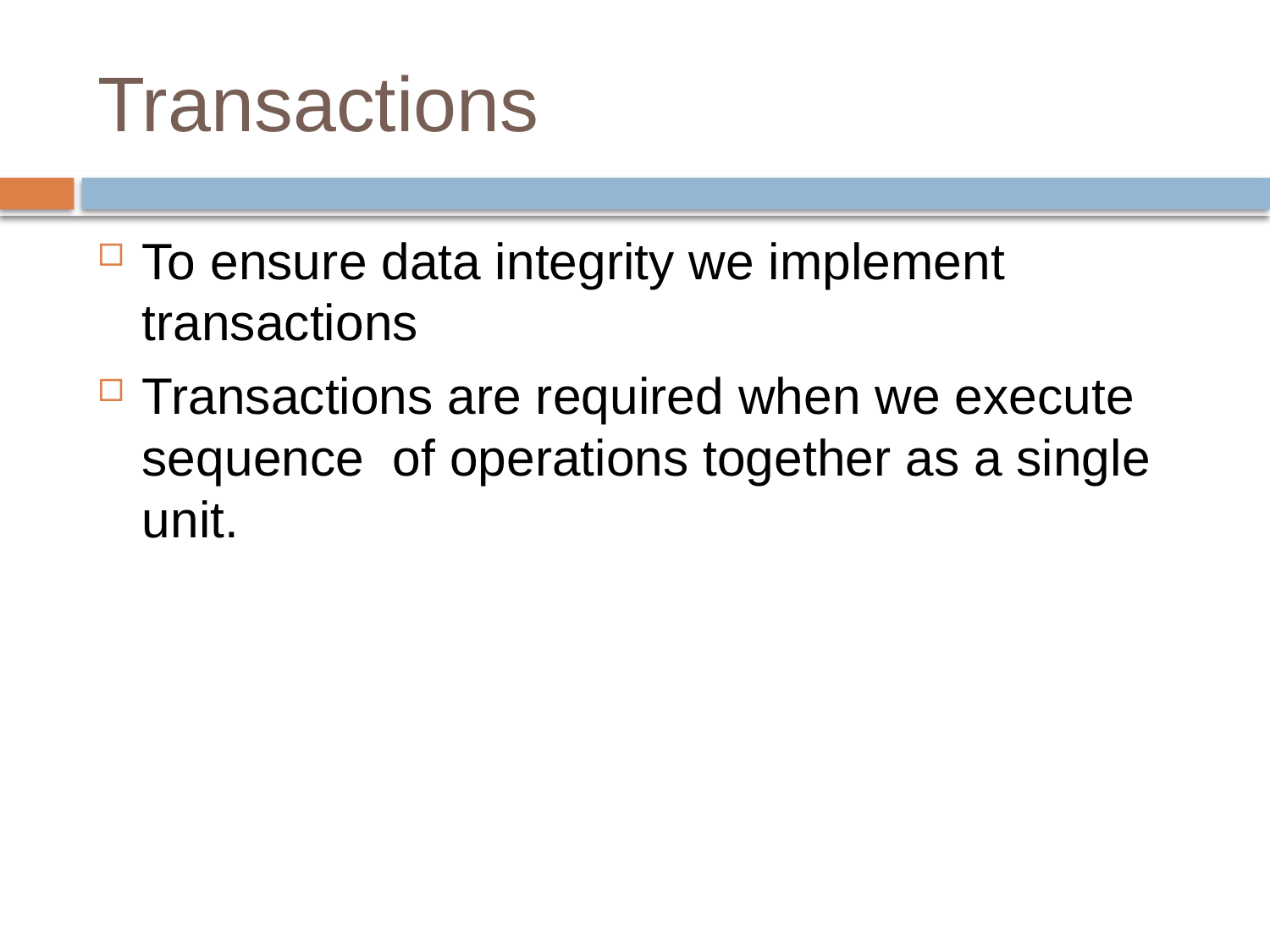

# Transactions
To ensure data integrity we implement transactions
Transactions are required when we execute sequence  of operations together as a single unit.